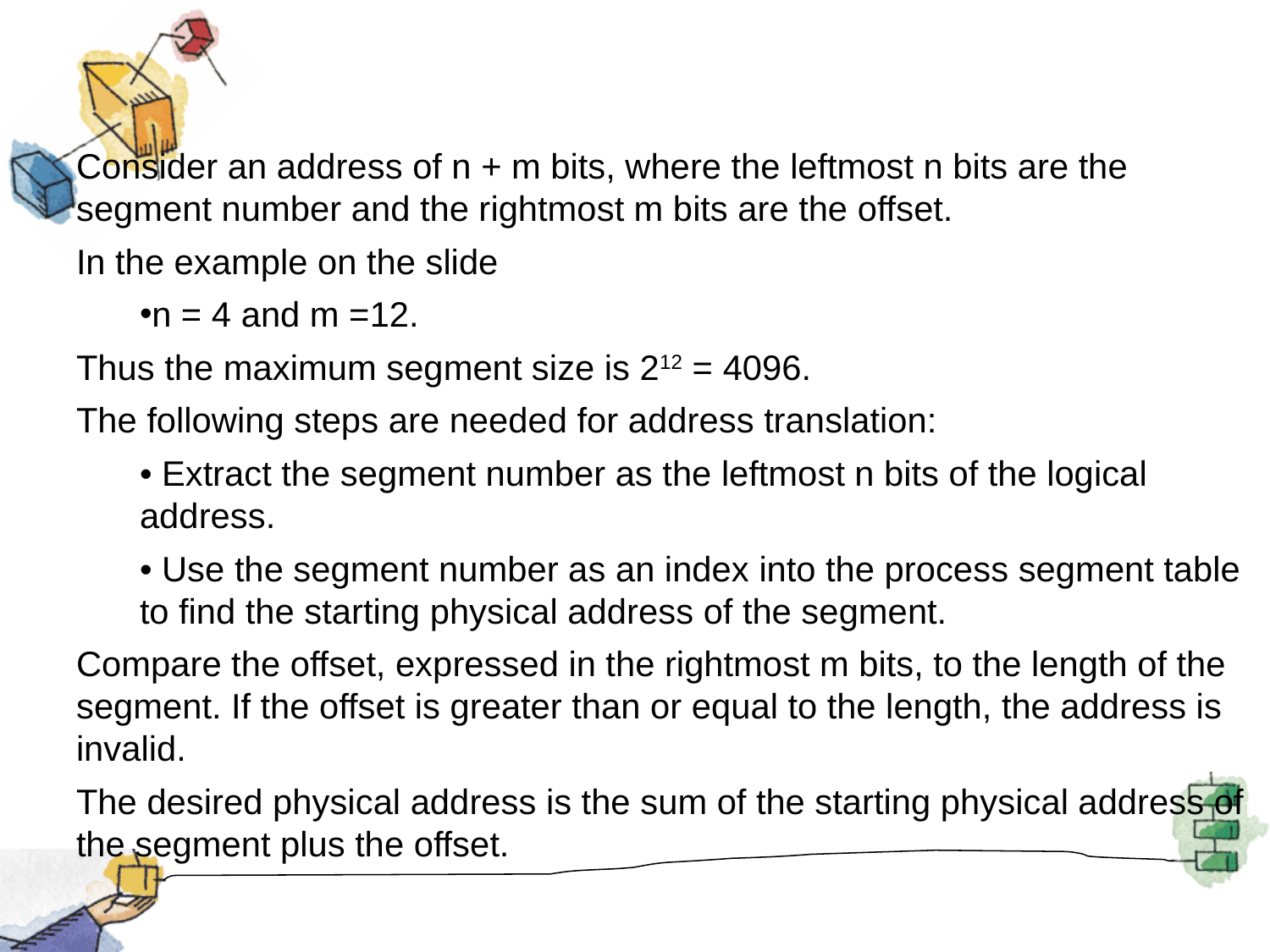

Consider an address of n + m bits, where the leftmost n bits are the segment number and the rightmost m bits are the offset.
In the example on the slide
n = 4 and m =12.
Thus the maximum segment size is 212 = 4096.
The following steps are needed for address translation:
• Extract the segment number as the leftmost n bits of the logical address.
• Use the segment number as an index into the process segment table to find the starting physical address of the segment.
Compare the offset, expressed in the rightmost m bits, to the length of the segment. If the offset is greater than or equal to the length, the address is invalid.
The desired physical address is the sum of the starting physical address of the segment plus the offset.